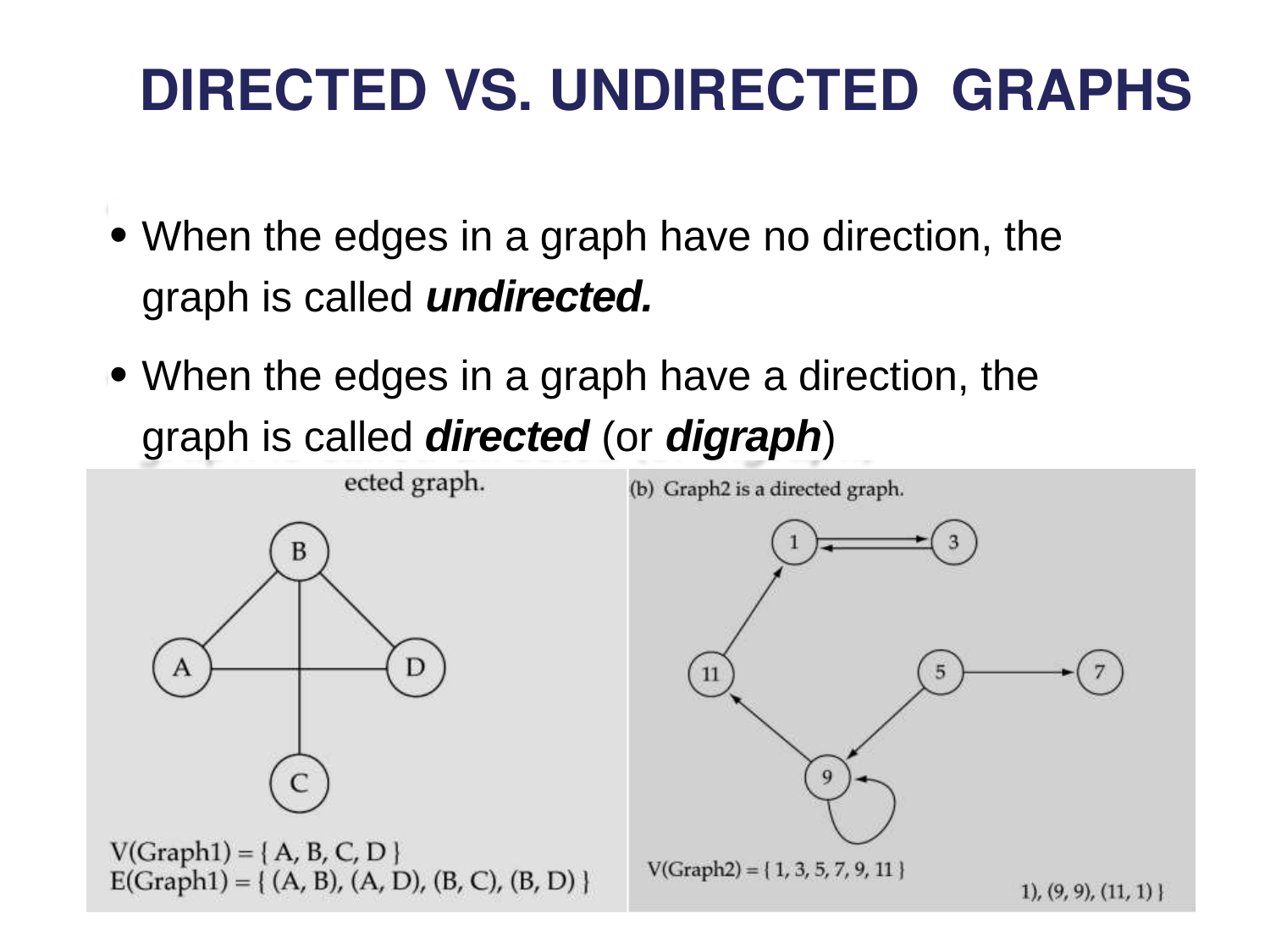

# DIRECTED VS. UNDIRECTED  GRAPHS

When the edges in a graph have no direction, the  graph is called undirected.
When the edges in a graph have a direction, the  graph is called directed (or digraph)

4
E(Graph2) = {(1,3) (3,1) (5,9) (9,11)